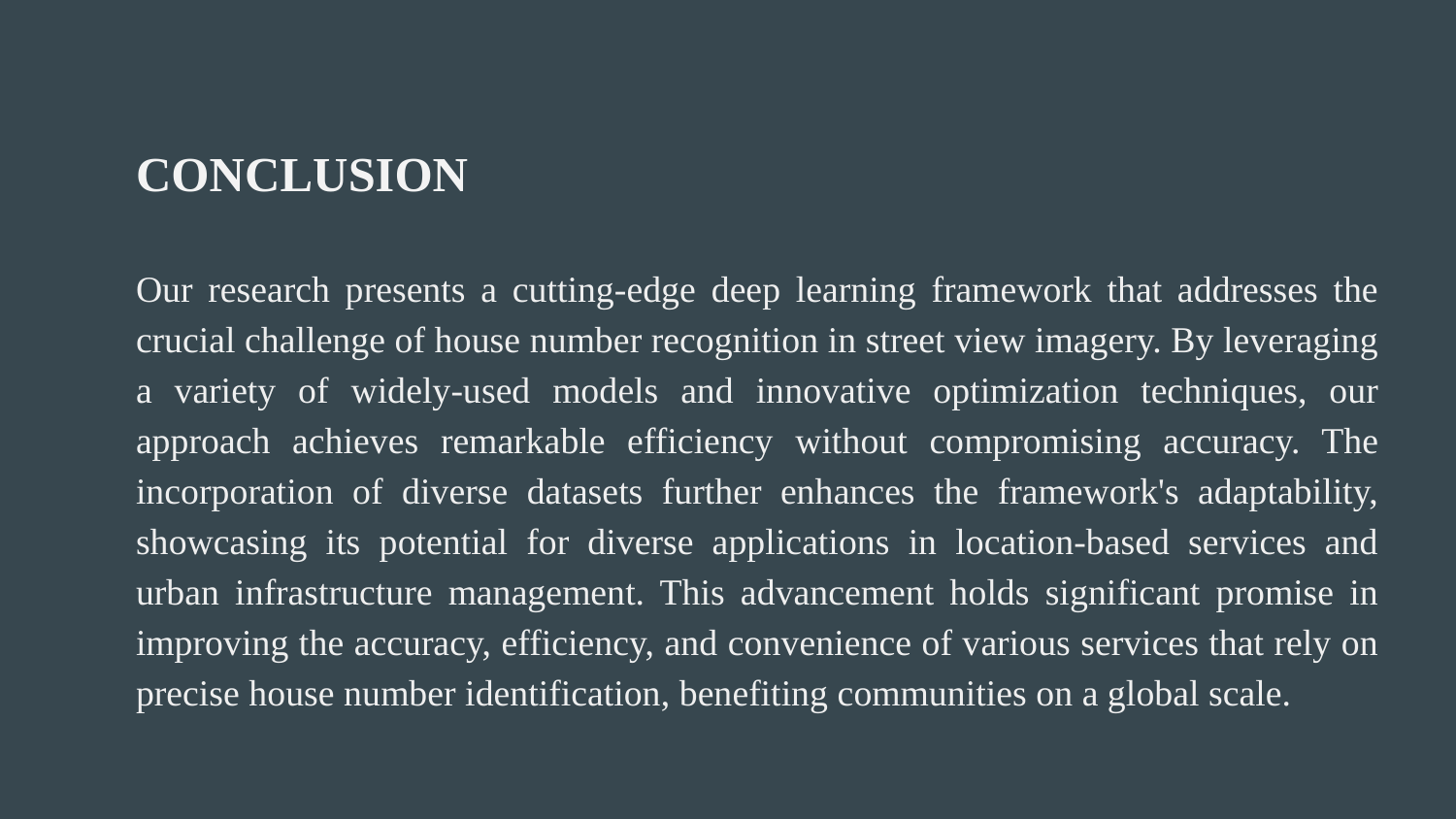

# CONCLUSION
Our research presents a cutting-edge deep learning framework that addresses the crucial challenge of house number recognition in street view imagery. By leveraging a variety of widely-used models and innovative optimization techniques, our approach achieves remarkable efficiency without compromising accuracy. The incorporation of diverse datasets further enhances the framework's adaptability, showcasing its potential for diverse applications in location-based services and urban infrastructure management. This advancement holds significant promise in improving the accuracy, efficiency, and convenience of various services that rely on precise house number identification, benefiting communities on a global scale.